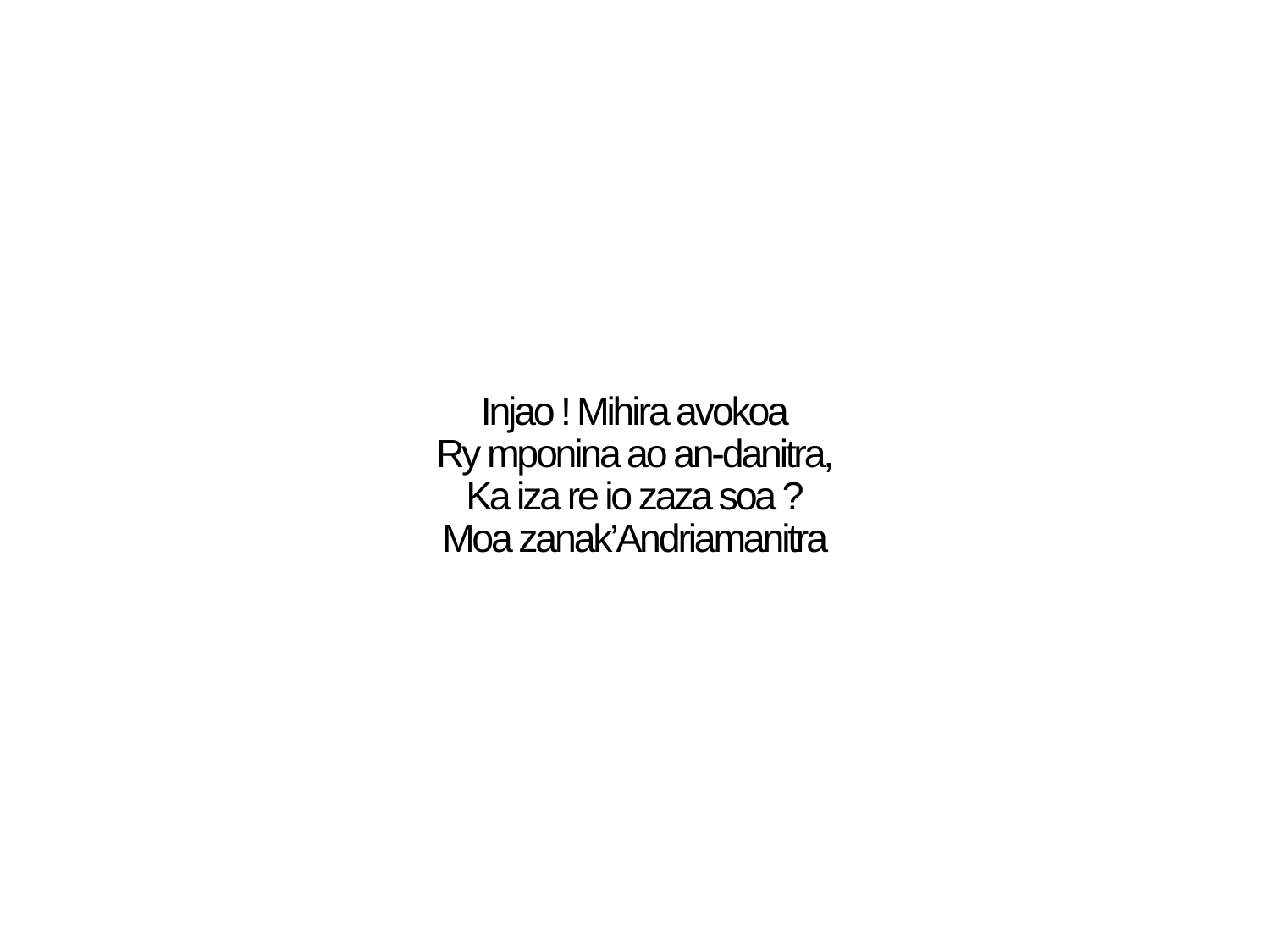

Injao ! Mihira avokoa
Ry mponina ao an-danitra,
Ka iza re io zaza soa ?
Moa zanak’Andriamanitra